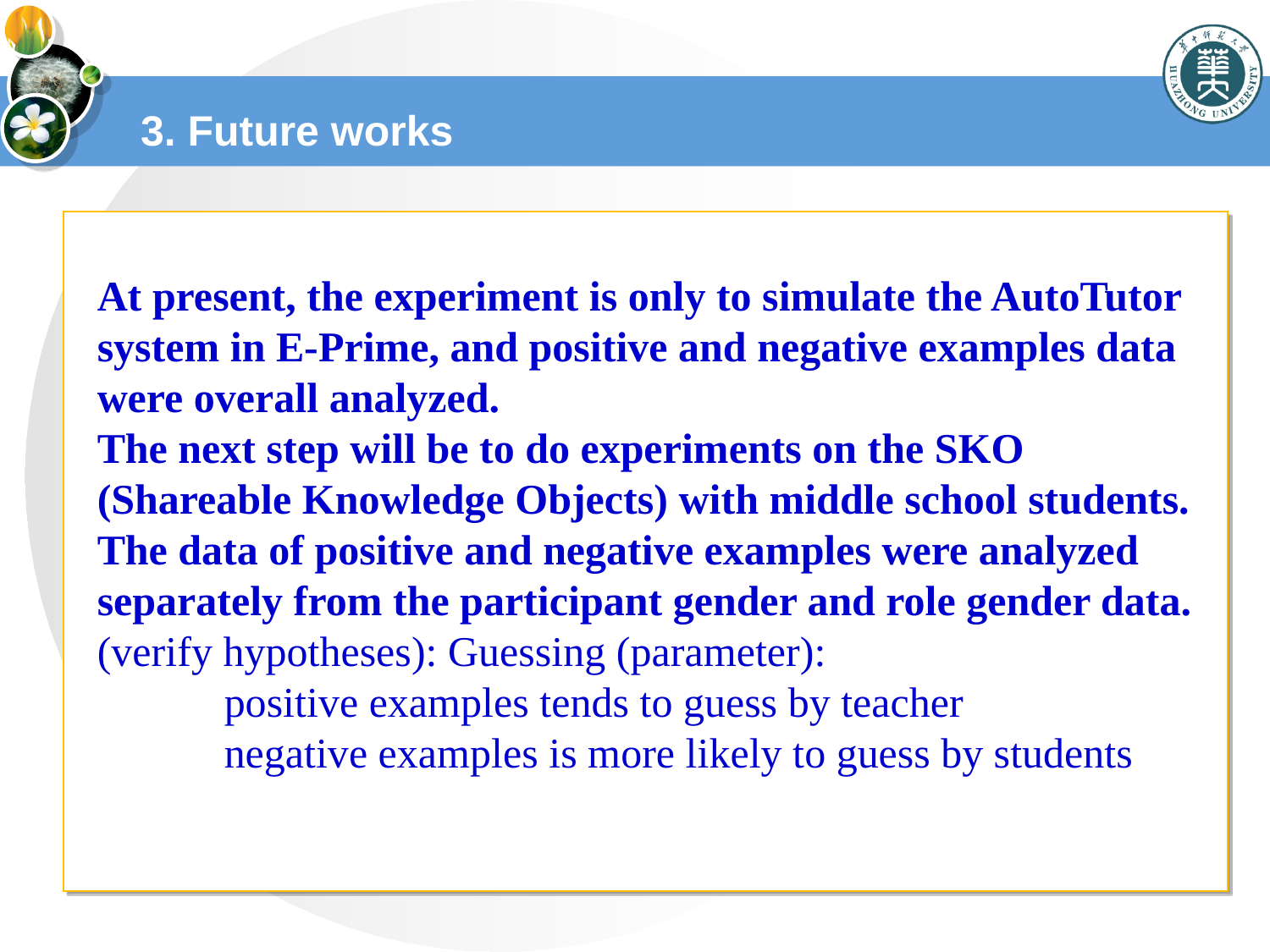

# 3. Future works

At present, the experiment is only to simulate the AutoTutor system in E-Prime, and positive and negative examples data were overall analyzed.
The next step will be to do experiments on the SKO (Shareable Knowledge Objects) with middle school students.
The data of positive and negative examples were analyzed separately from the participant gender and role gender data.
(verify hypotheses): Guessing (parameter):
	positive examples tends to guess by teacher
	negative examples is more likely to guess by students